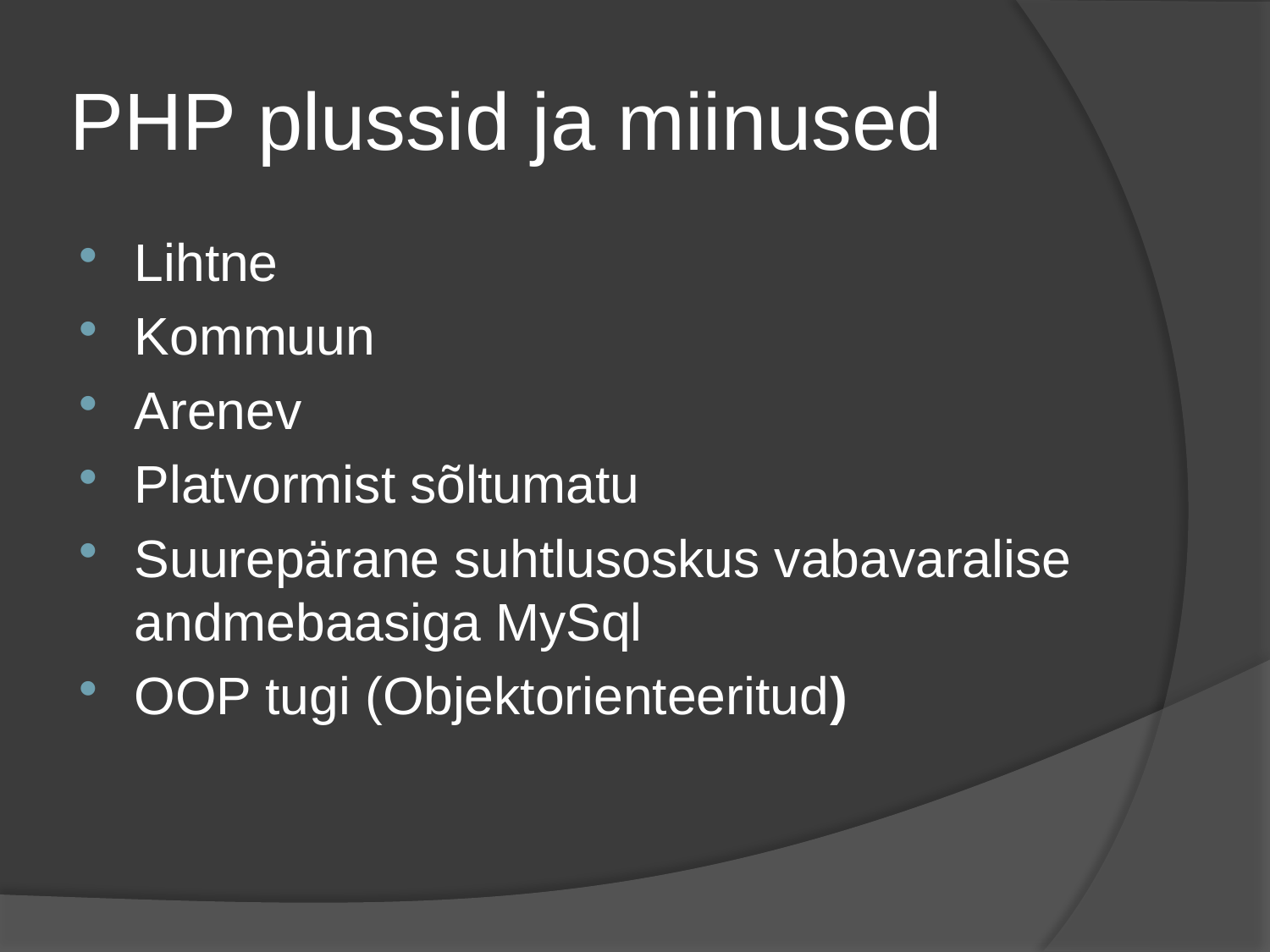

# PHP plussid ja miinused
Lihtne
Kommuun
Arenev
Platvormist sõltumatu
Suurepärane suhtlusoskus vabavaralise andmebaasiga MySql
OOP tugi (Objektorienteeritud)